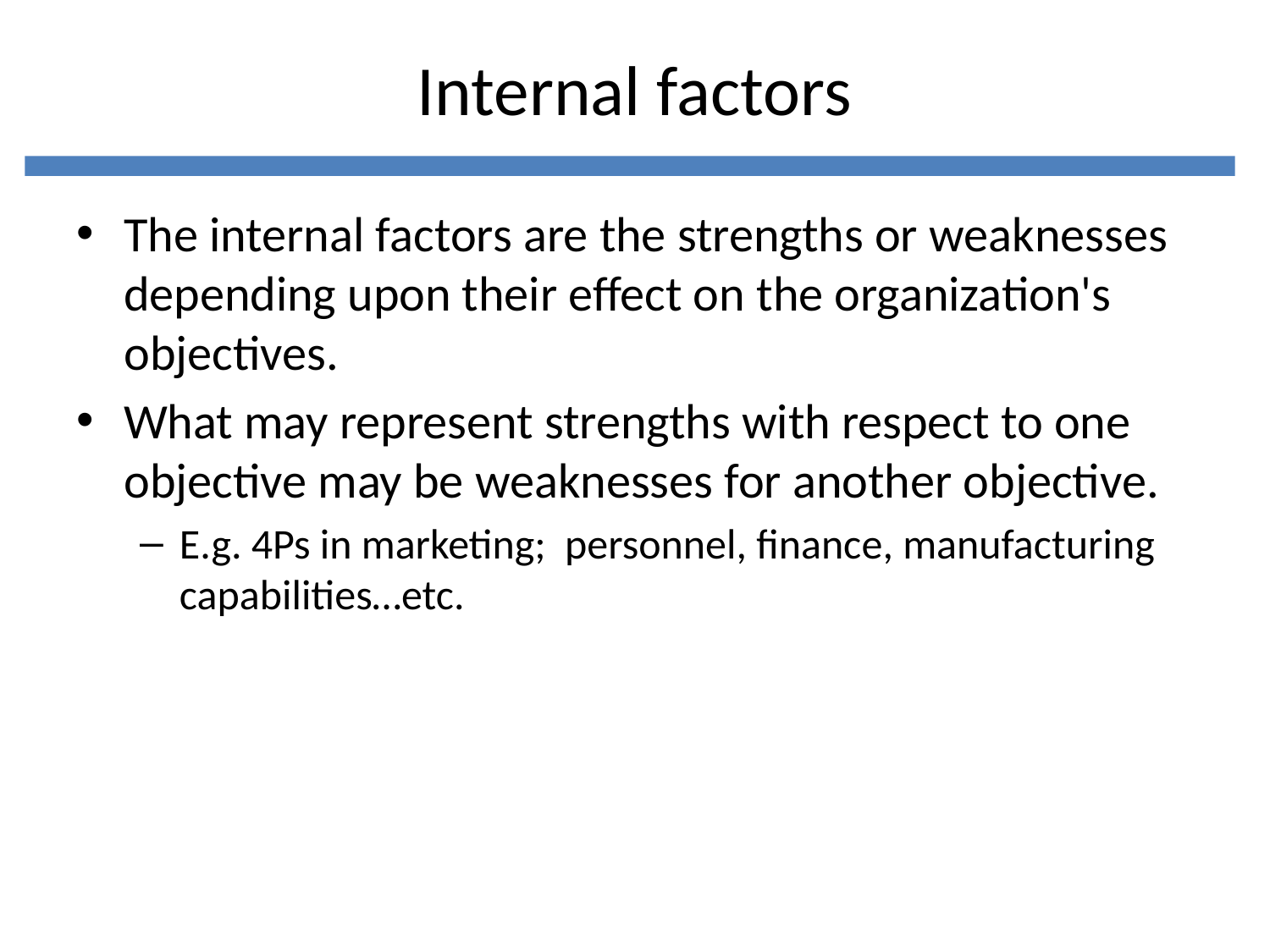

# Internal factors
The internal factors are the strengths or weaknesses depending upon their effect on the organization's objectives.
What may represent strengths with respect to one objective may be weaknesses for another objective.
E.g. 4Ps in marketing;  personnel, finance, manufacturing capabilities…etc.